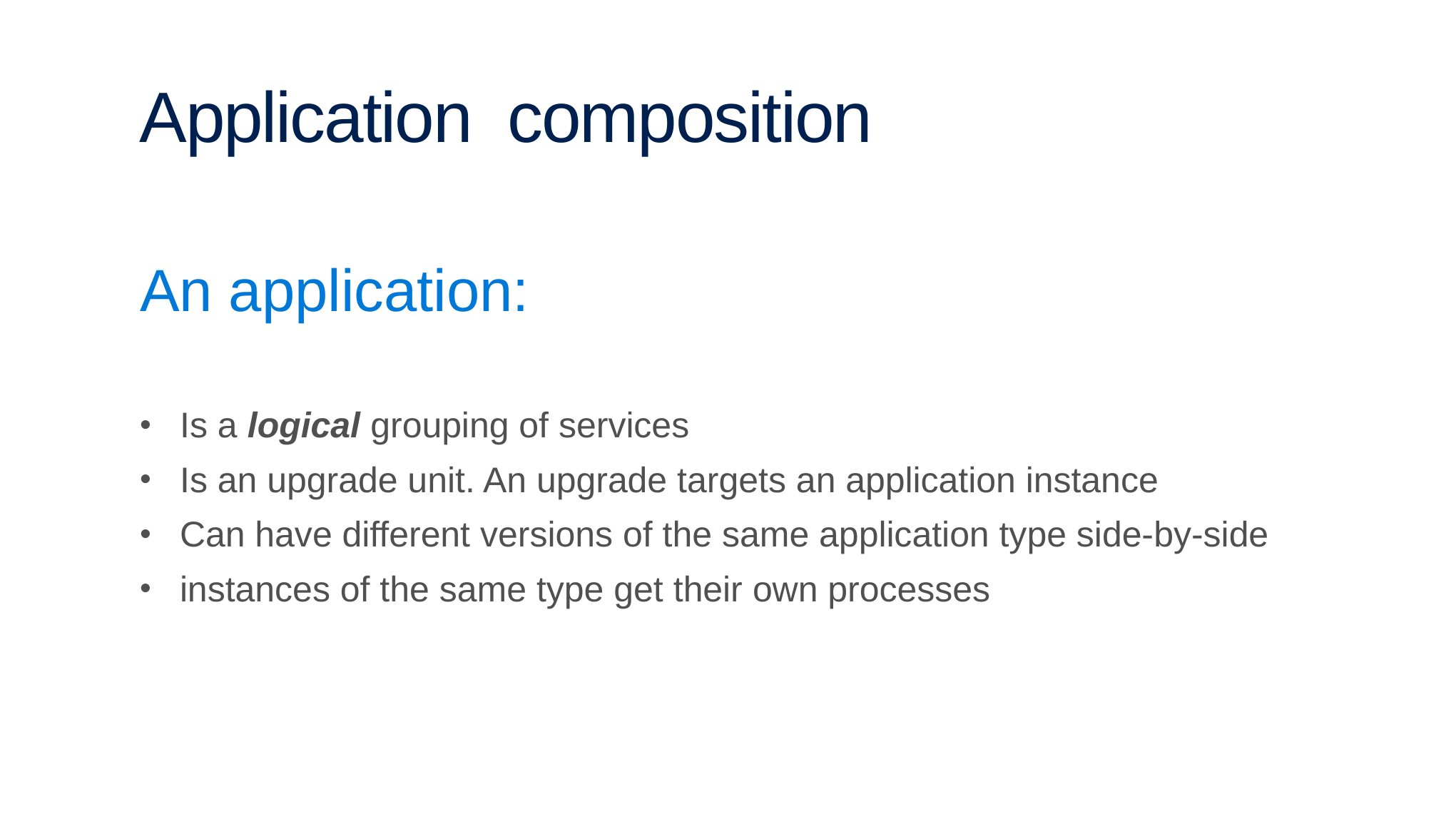

# Application  composition
An application:

Is a logical grouping of services
Is an upgrade unit. An upgrade targets an application instance
Can have different versions of the same application type side-by-side
instances of the same type get their own processes